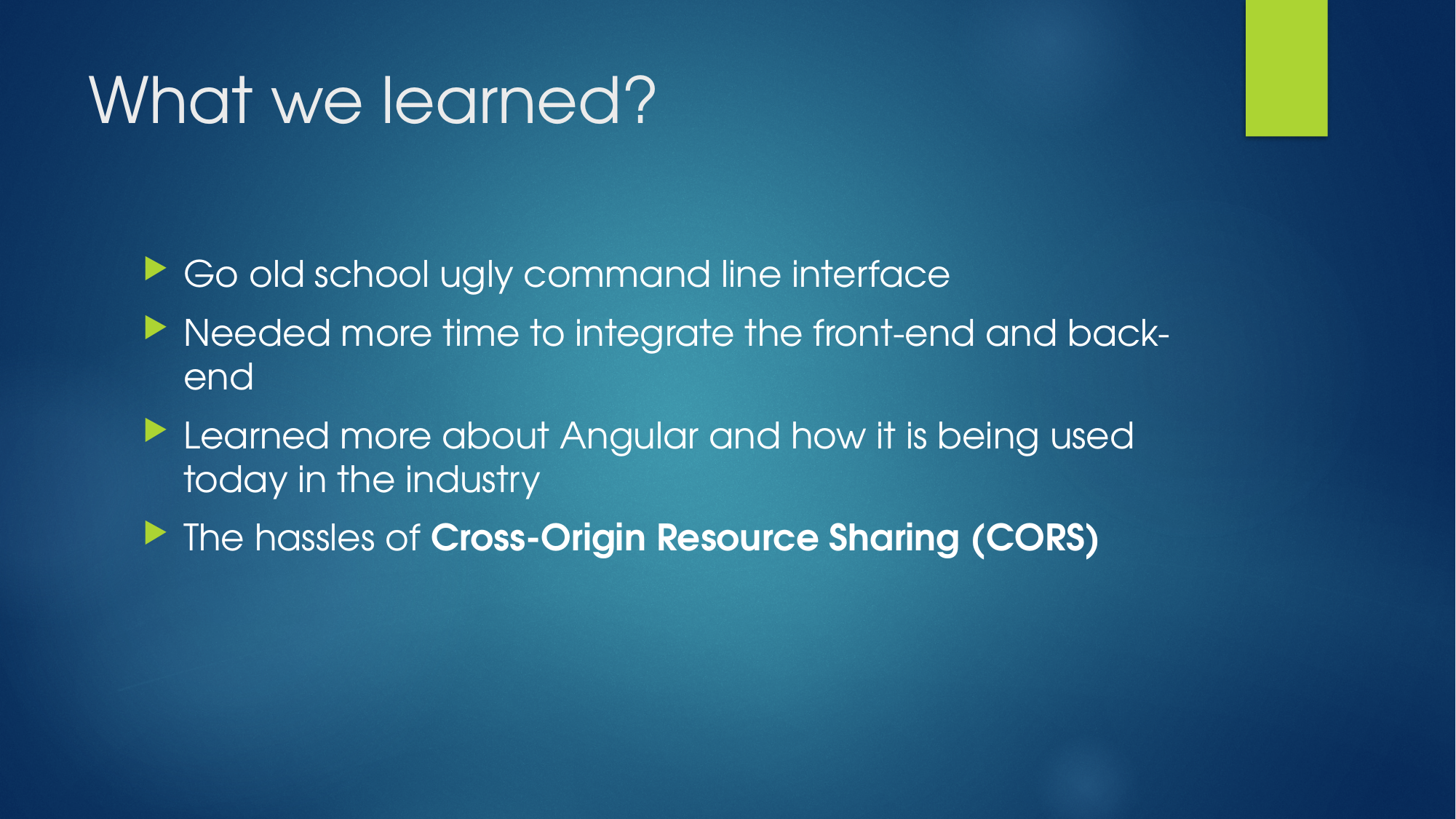

# What we learned?
Go old school ugly command line interface
Needed more time to integrate the front-end and back-end
Learned more about Angular and how it is being used today in the industry
The hassles of Cross-Origin Resource Sharing (CORS)